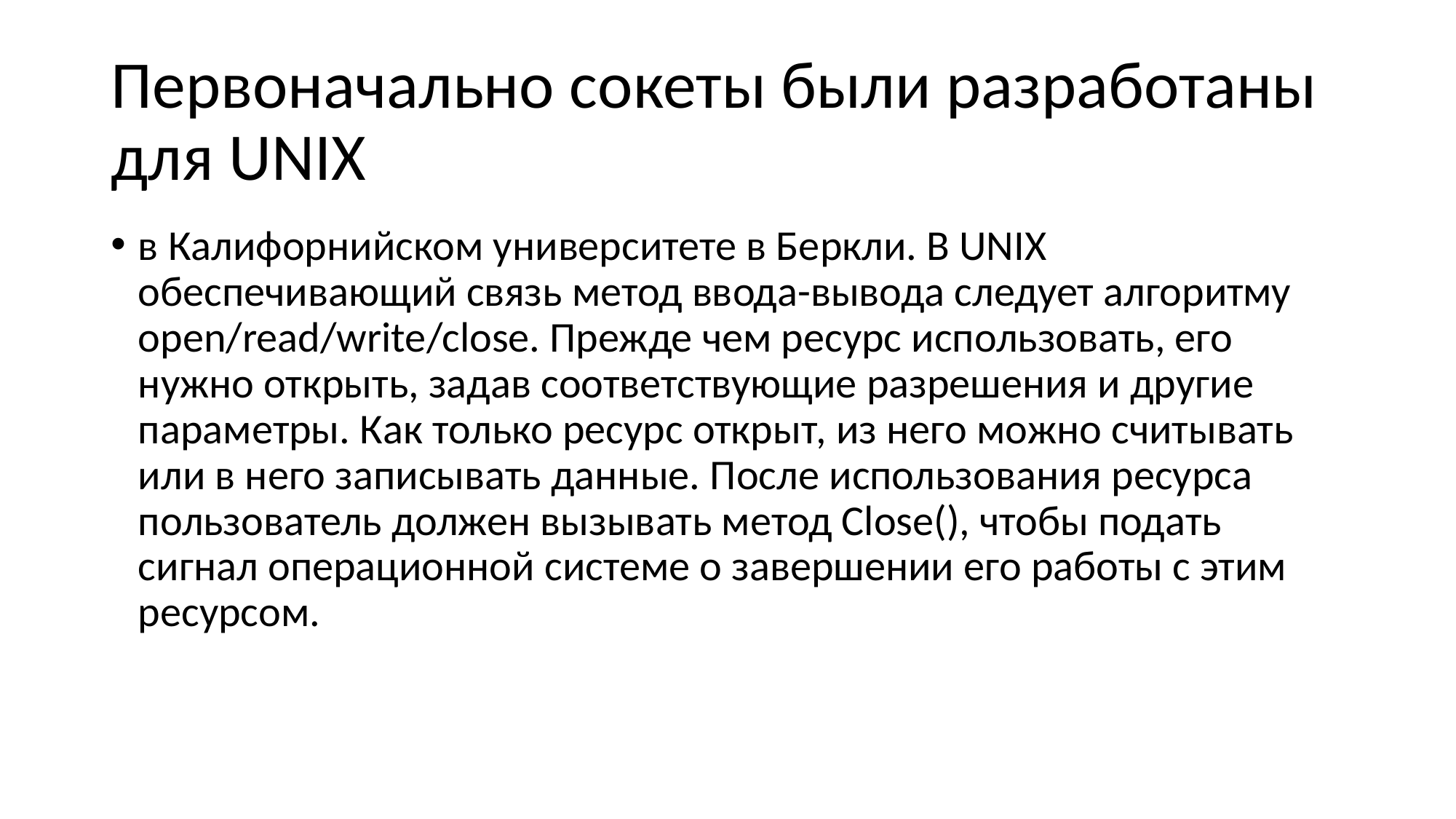

# Первоначально сокеты были разработаны для UNIX
в Калифорнийском университете в Беркли. В UNIX обеспечивающий связь метод ввода-вывода следует алгоритму open/read/write/close. Прежде чем ресурс использовать, его нужно открыть, задав соответствующие разрешения и другие параметры. Как только ресурс открыт, из него можно считывать или в него записывать данные. После использования ресурса пользователь должен вызывать метод Close(), чтобы подать сигнал операционной системе о завершении его работы с этим ресурсом.